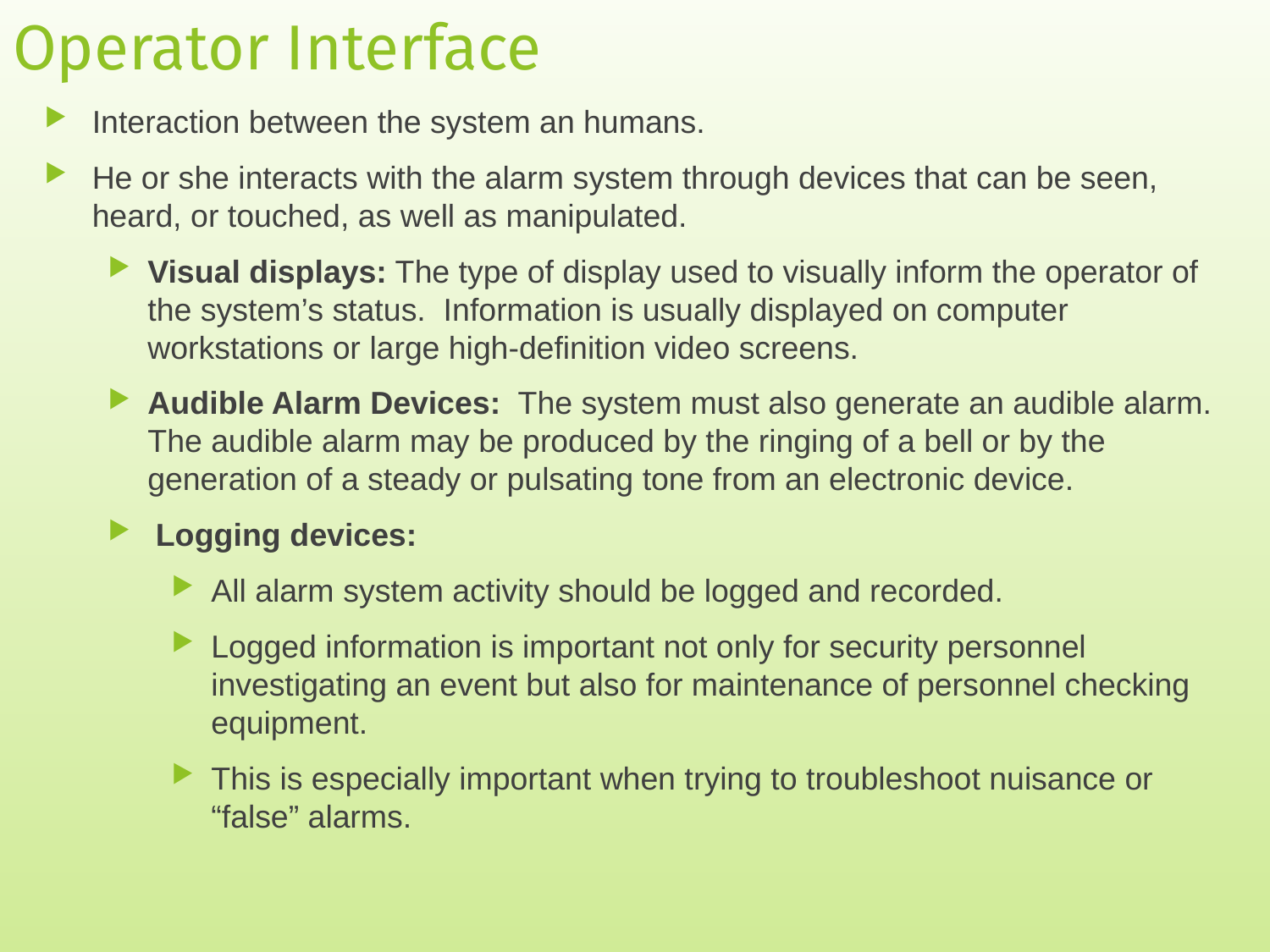

# Operator Interface
Interaction between the system an humans.
He or she interacts with the alarm system through devices that can be seen, heard, or touched, as well as manipulated.
Visual displays: The type of display used to visually inform the operator of the system’s status.  Information is usually displayed on computer workstations or large high-definition video screens.
Audible Alarm Devices:  The system must also generate an audible alarm. The audible alarm may be produced by the ringing of a bell or by the generation of a steady or pulsating tone from an electronic device.

Logging devices:
All alarm system activity should be logged and recorded.
Logged information is important not only for security personnel investigating an event but also for maintenance of personnel checking equipment.
This is especially important when trying to troubleshoot nuisance or “false” alarms.

7